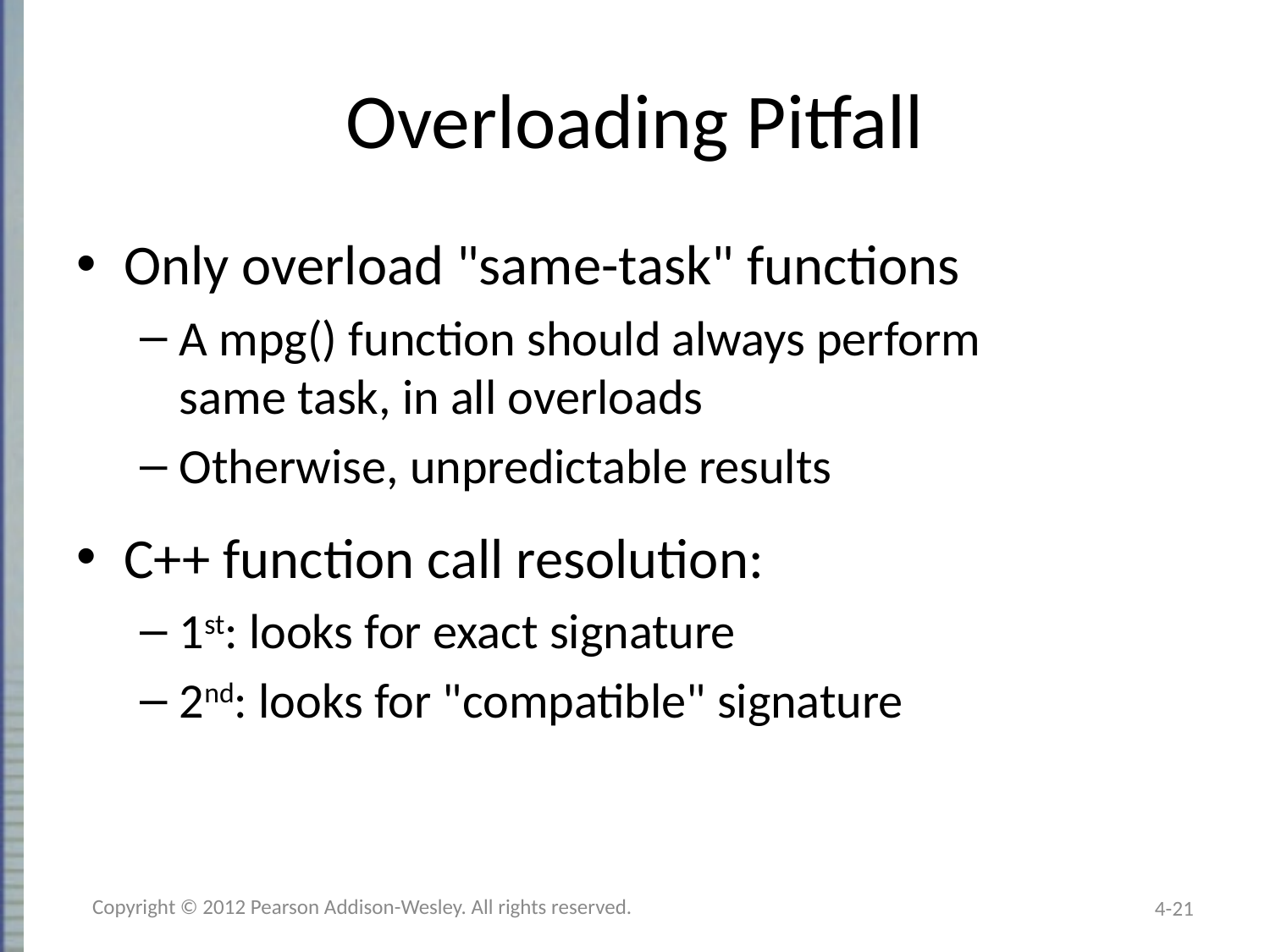

# Overloading Pitfall
Only overload "same-task" functions
A mpg() function should always perform
same task, in all overloads
Otherwise, unpredictable results
C++ function call resolution:
1st: looks for exact signature
2nd: looks for "compatible" signature
Copyright © 2012 Pearson Addison-Wesley. All rights reserved.
4-21